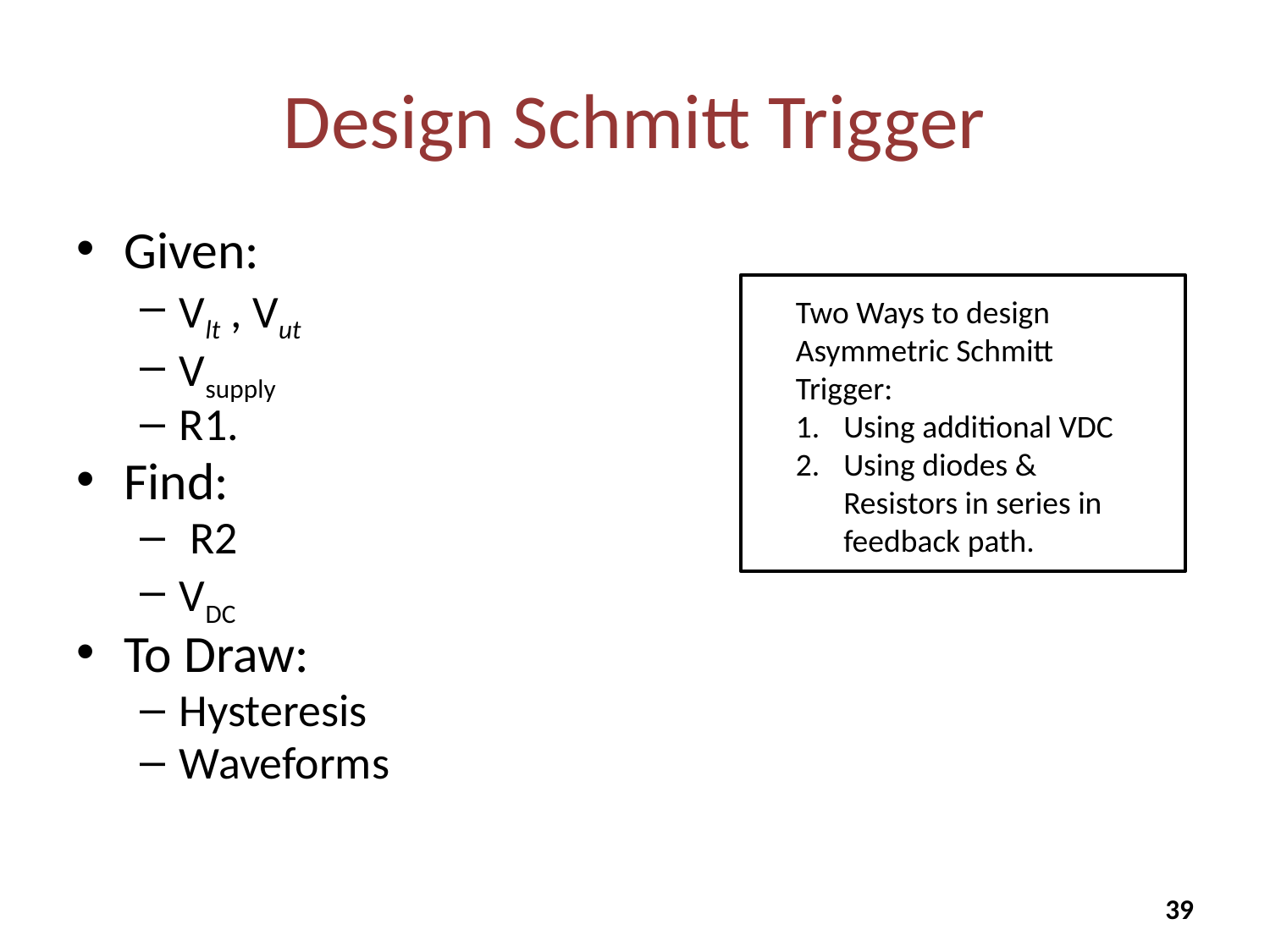

# Design Schmitt Trigger
Given:
Vlt , Vut
Vsupply
R1.
Find:
 R2
VDC
To Draw:
Hysteresis
Waveforms

Two Ways to design Asymmetric Schmitt Trigger:
Using additional VDC
Using diodes & Resistors in series in feedback path.
39